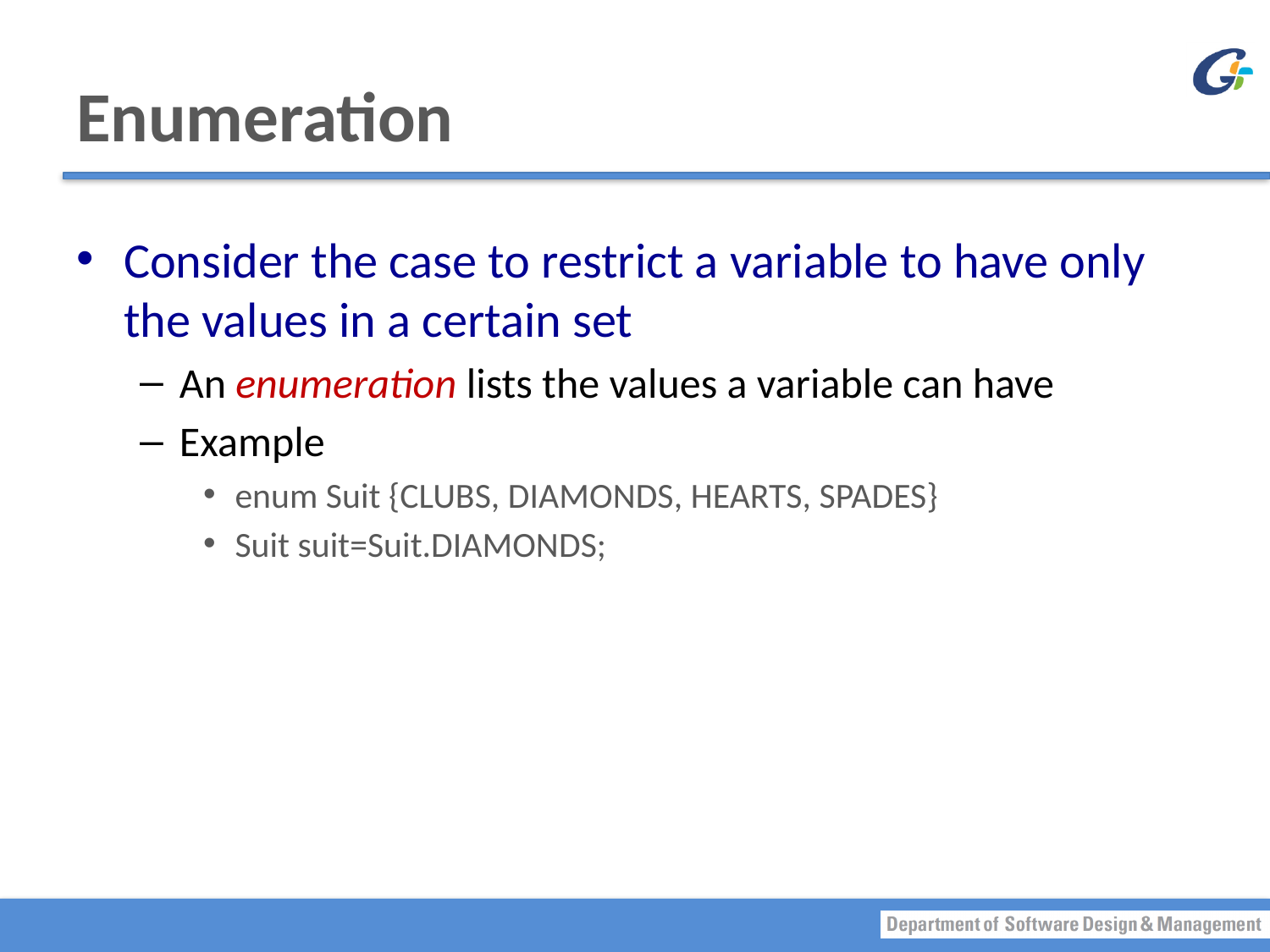

# Enumeration
Consider the case to restrict a variable to have only the values in a certain set
An enumeration lists the values a variable can have
Example
enum Suit {CLUBS, DIAMONDS, HEARTS, SPADES}
Suit suit=Suit.DIAMONDS;